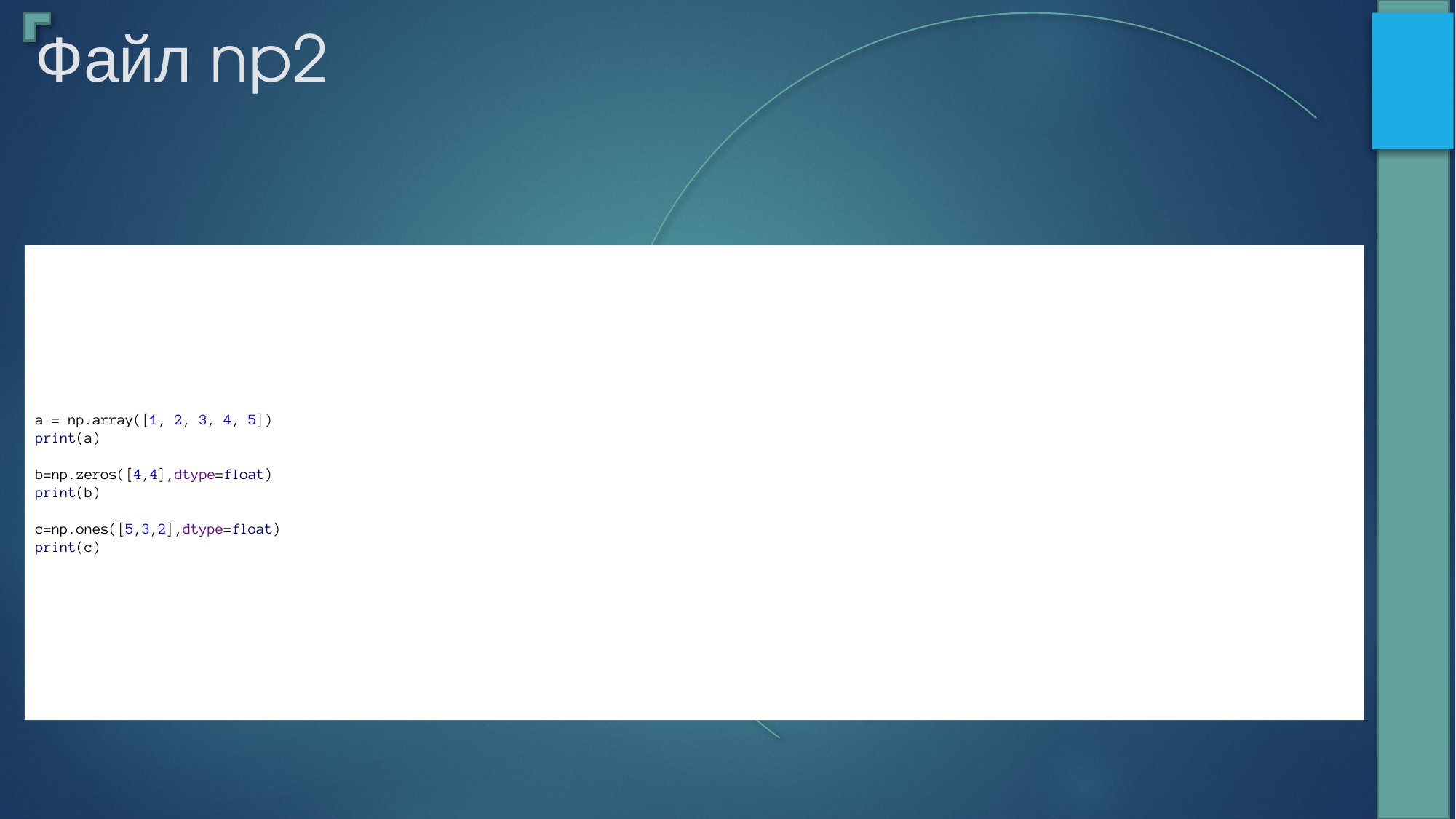

# Файл np2
a = np.array([1, 2, 3, 4, 5])
print(a)
b=np.zeros([4,4],dtype=float)
print(b)
с=np.ones([5,3,2],dtype=float)
print(с)